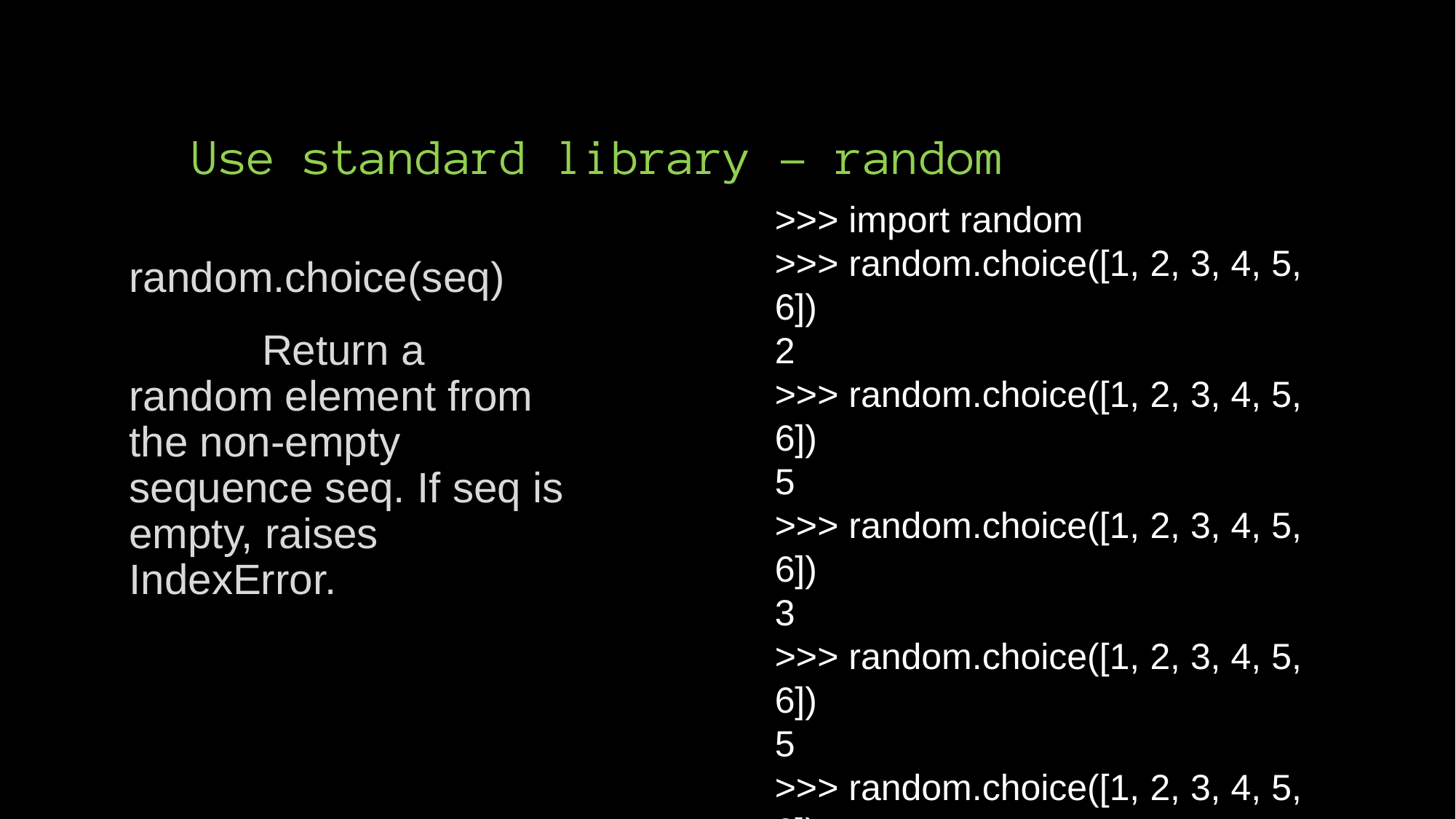

# Use standard library - random
>>> import random
>>> random.choice([1, 2, 3, 4, 5, 6])
2
>>> random.choice([1, 2, 3, 4, 5, 6])
5
>>> random.choice([1, 2, 3, 4, 5, 6])
3
>>> random.choice([1, 2, 3, 4, 5, 6])
5
>>> random.choice([1, 2, 3, 4, 5, 6])
4
>>> random.choice([1, 2, 3, 4, 5, 6])
3
>>>

random.choice(seq)
	  Return a random element from the non-empty sequence seq. If seq is empty, raises IndexError.